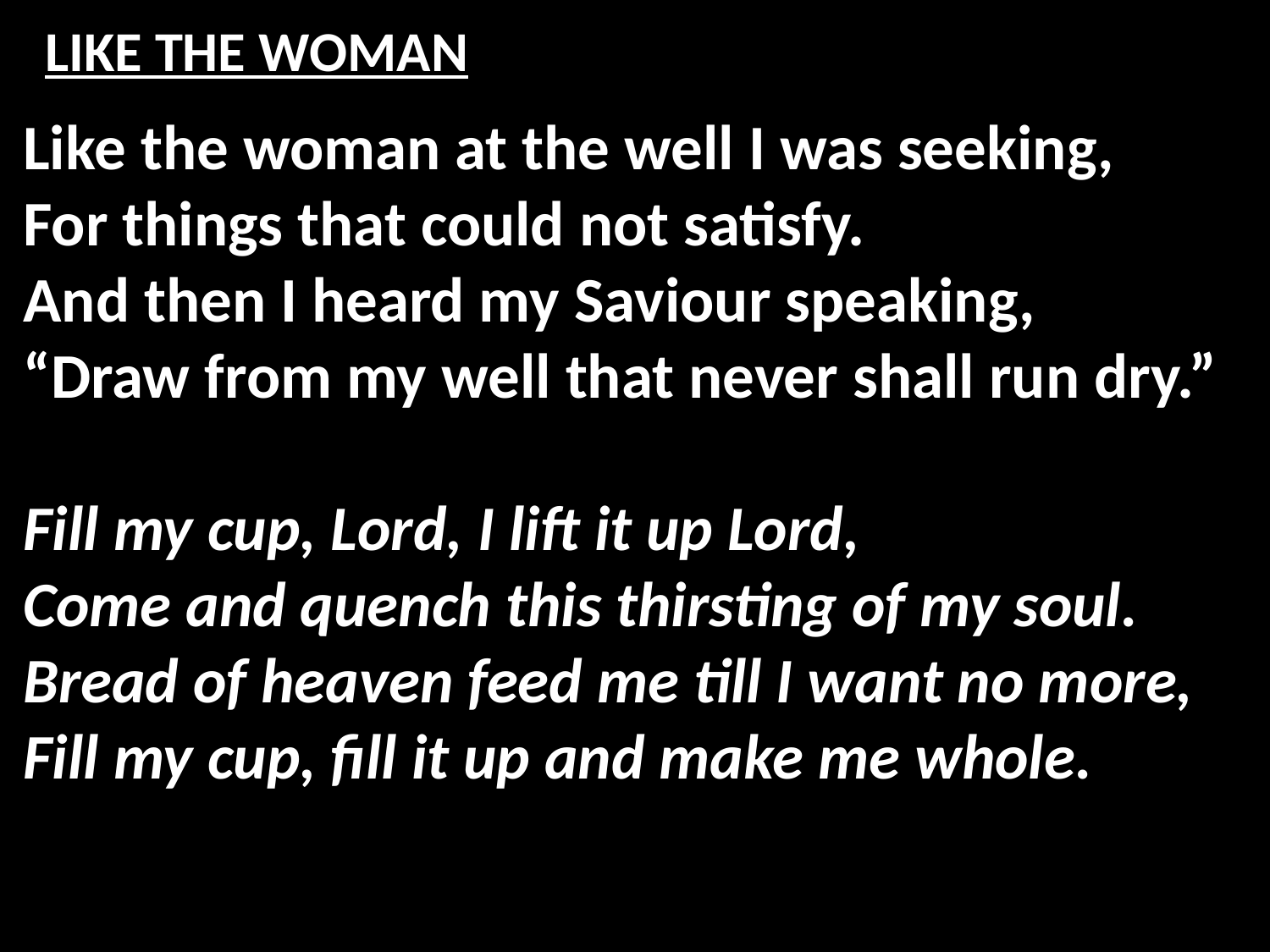

# LIKE THE WOMAN
Like the woman at the well I was seeking,
For things that could not satisfy.
And then I heard my Saviour speaking,
“Draw from my well that never shall run dry.”

Fill my cup, Lord, I lift it up Lord,
Come and quench this thirsting of my soul.
Bread of heaven feed me till I want no more,
Fill my cup, fill it up and make me whole.